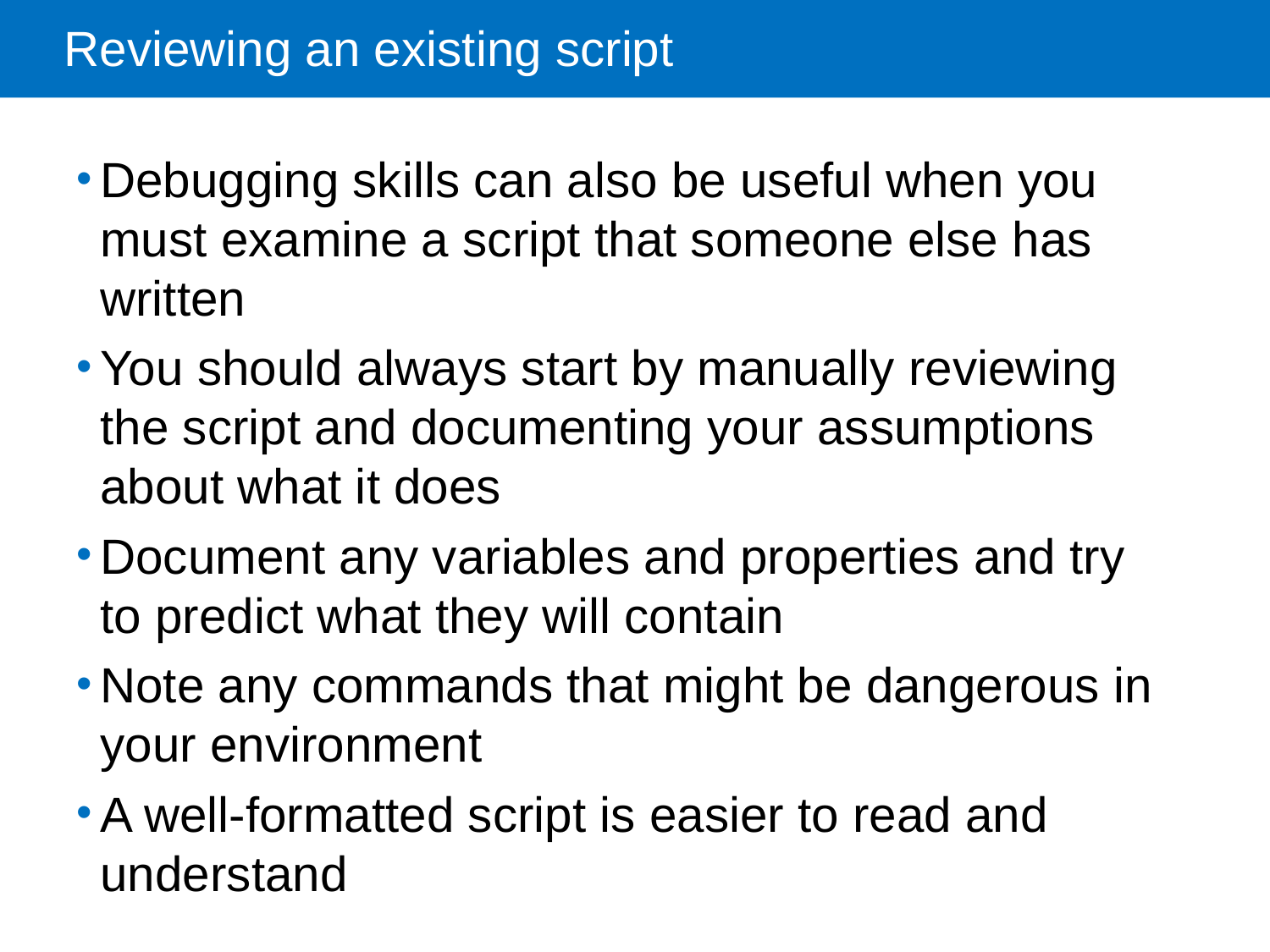

# Reviewing an existing script
Debugging skills can also be useful when you must examine a script that someone else has written
You should always start by manually reviewing the script and documenting your assumptions about what it does
Document any variables and properties and try to predict what they will contain
Note any commands that might be dangerous in your environment
A well-formatted script is easier to read and understand